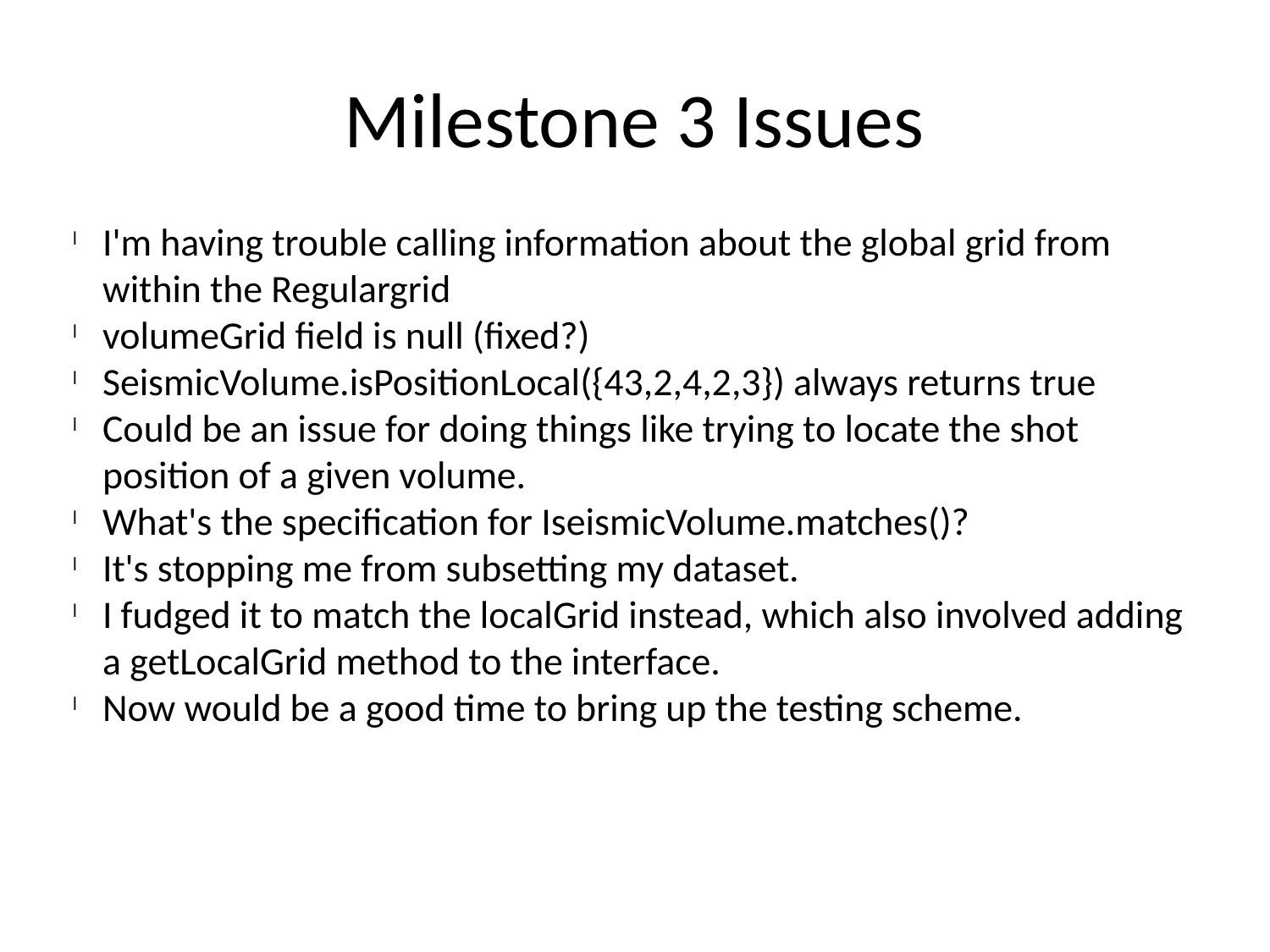

Milestone 3 Issues
I'm having trouble calling information about the global grid from within the Regulargrid
volumeGrid field is null (fixed?)
SeismicVolume.isPositionLocal({43,2,4,2,3}) always returns true
Could be an issue for doing things like trying to locate the shot position of a given volume.
What's the specification for IseismicVolume.matches()?
It's stopping me from subsetting my dataset.
I fudged it to match the localGrid instead, which also involved adding a getLocalGrid method to the interface.
Now would be a good time to bring up the testing scheme.